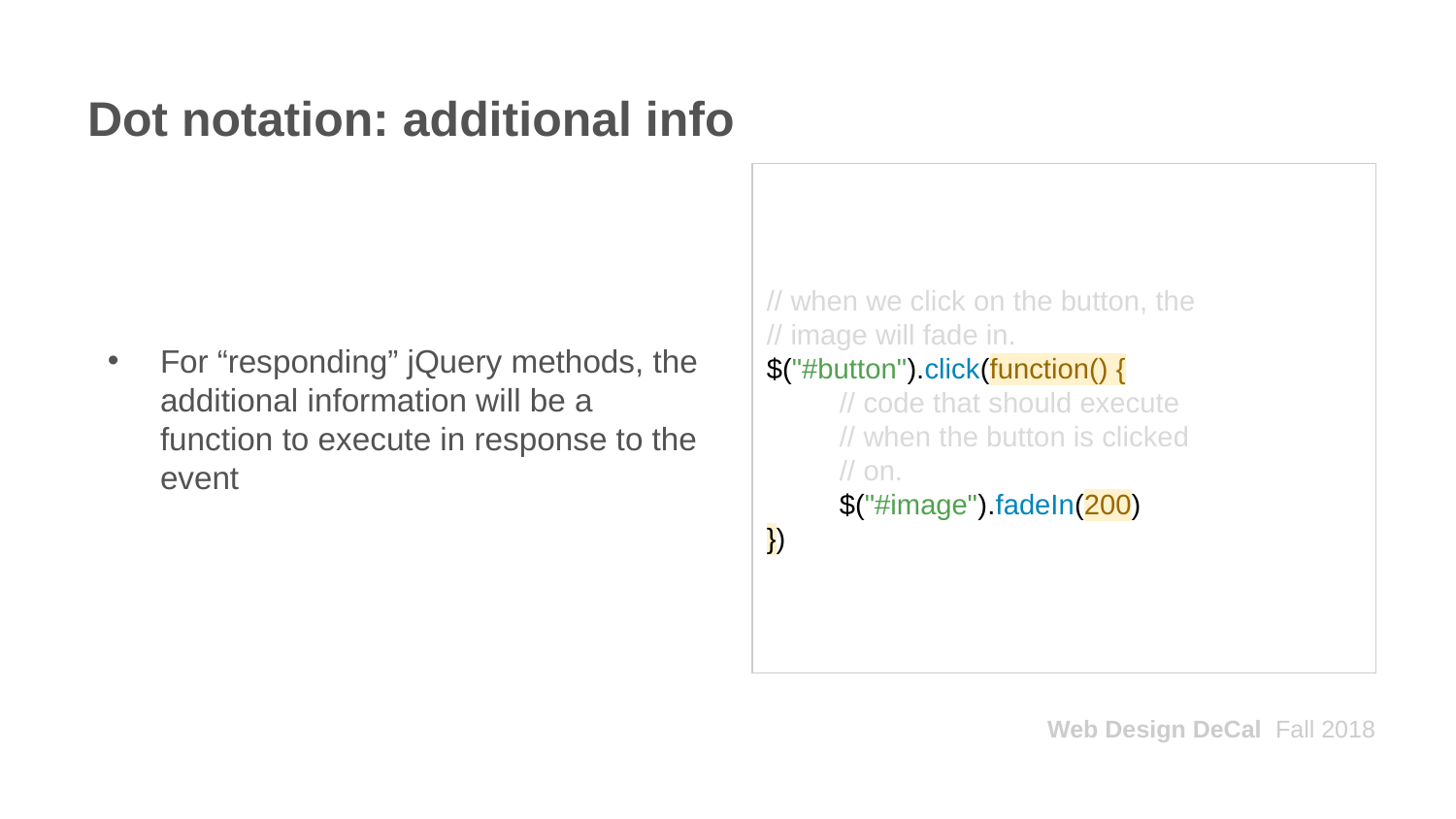

# Dot notation: additional info
For “responding” jQuery methods, the additional information will be a function to execute in response to the event
// when we click on the button, the
// image will fade in.
$("#button").click(function() {
// code that should execute
// when the button is clicked
// on.
$("#image").fadeIn(200)
})